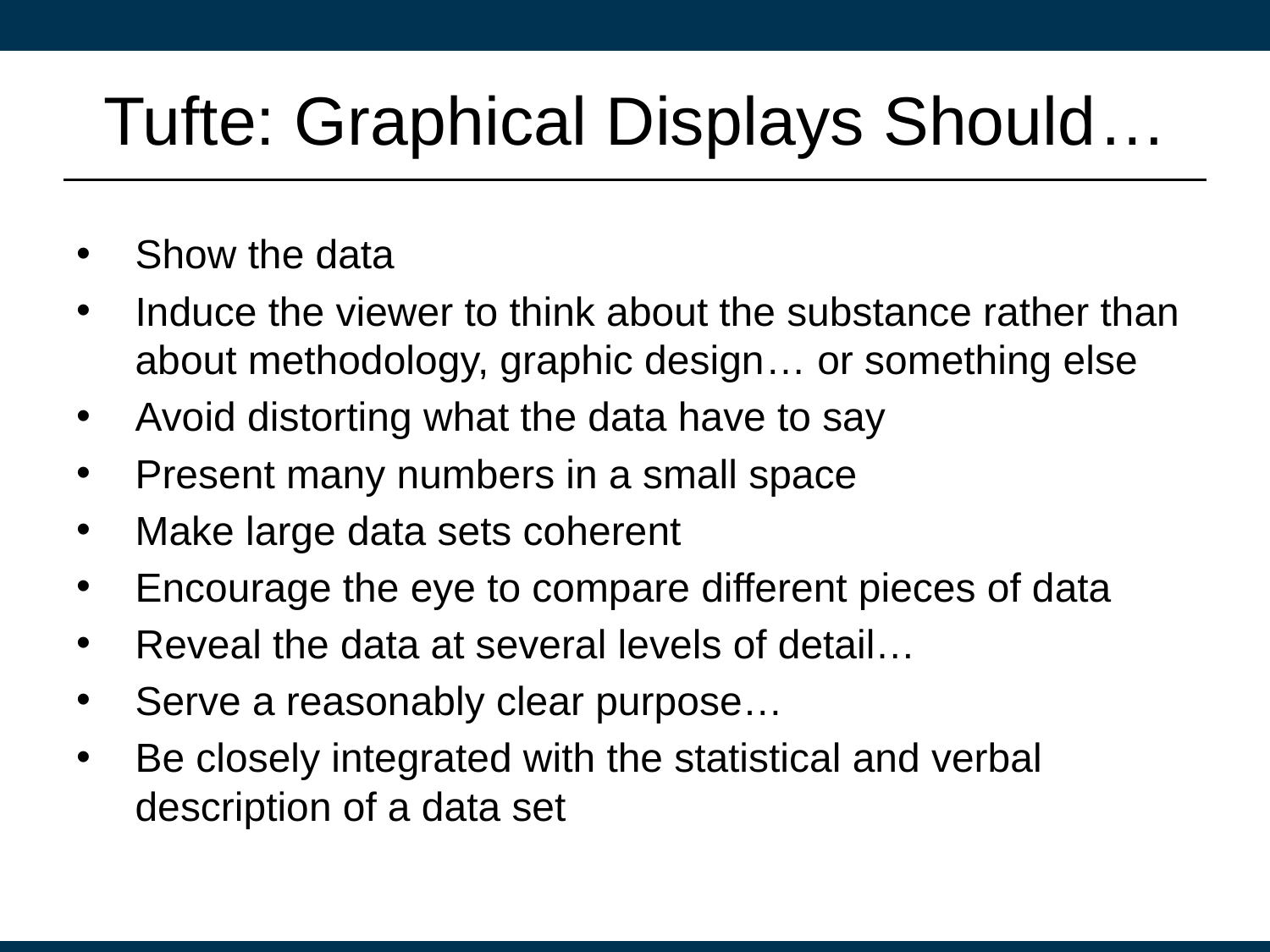

# Tufte: Graphical Displays Should…
Show the data
Induce the viewer to think about the substance rather than about methodology, graphic design… or something else
Avoid distorting what the data have to say
Present many numbers in a small space
Make large data sets coherent
Encourage the eye to compare different pieces of data
Reveal the data at several levels of detail…
Serve a reasonably clear purpose…
Be closely integrated with the statistical and verbal description of a data set